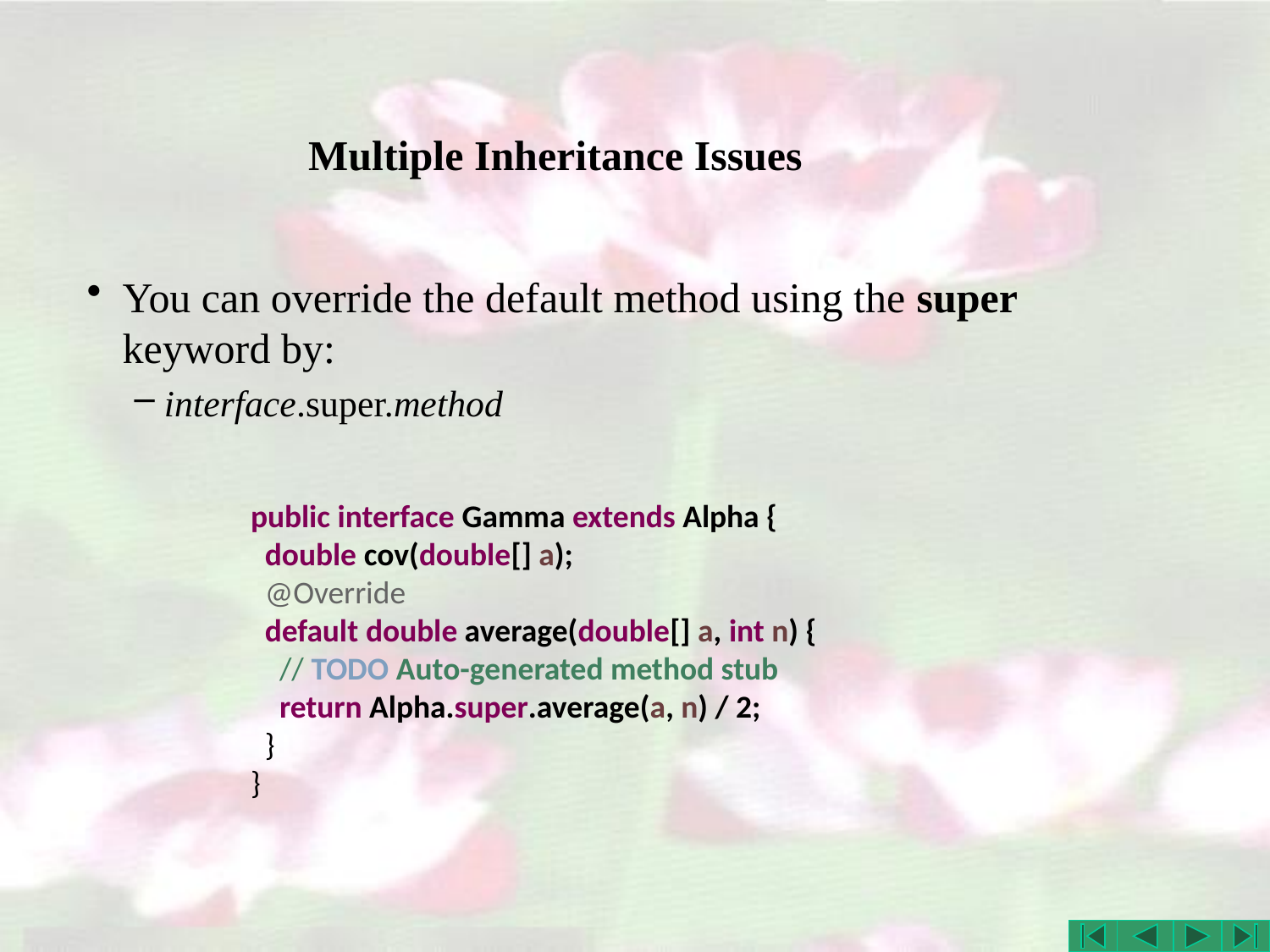

# Multiple Inheritance Issues
You can override the default method using the super keyword by:
interface.super.method
public interface Gamma extends Alpha {
  double cov(double[] a);
  @Override
  default double average(double[] a, int n) {
    // TODO Auto-generated method stub
    return Alpha.super.average(a, n) / 2;
  }
}